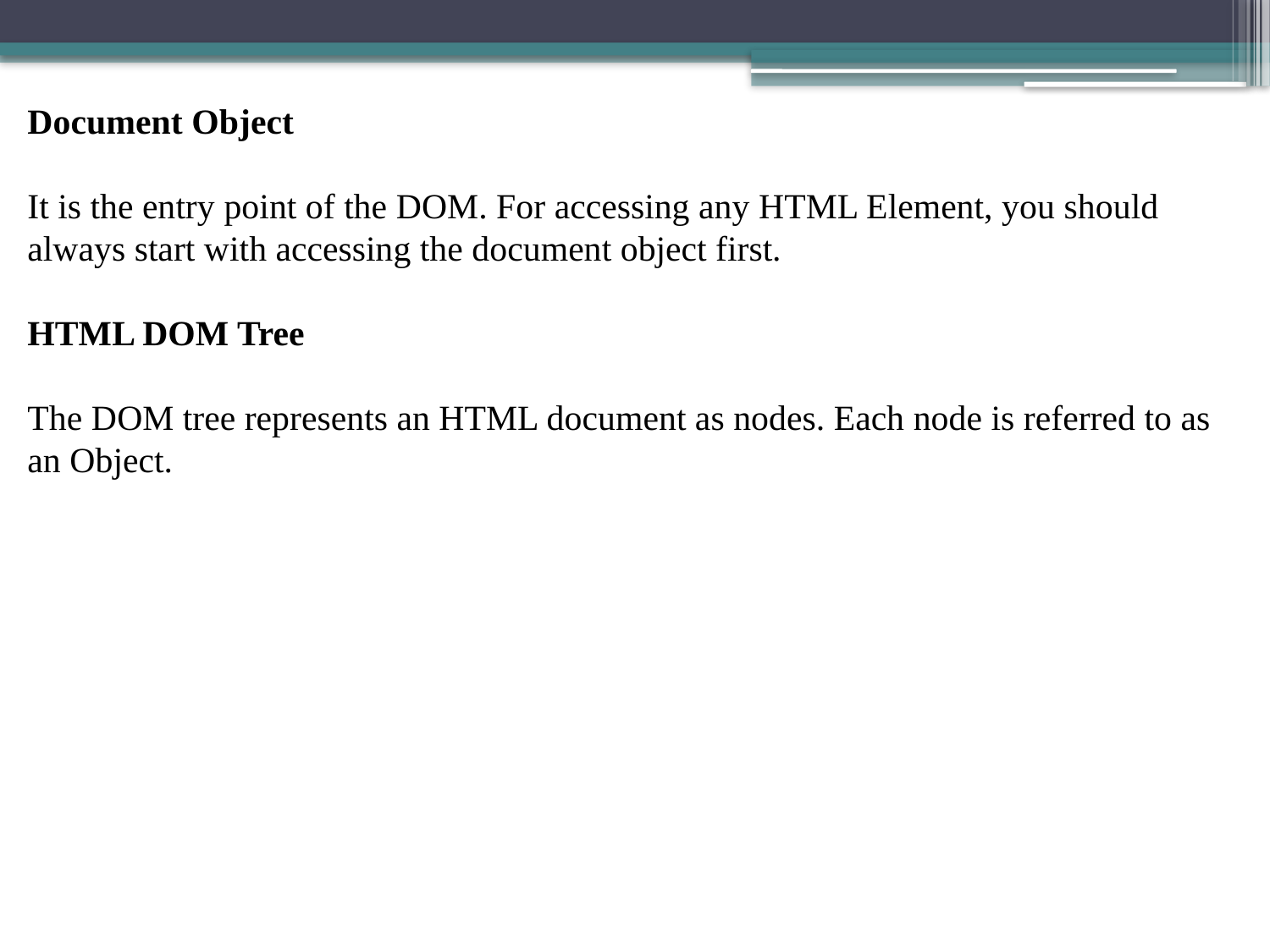

Document Object

It is the entry point of the DOM. For accessing any HTML Element, you should always start with accessing the document object first.

HTML DOM Tree

The DOM tree represents an HTML document as nodes. Each node is referred to as an Object.